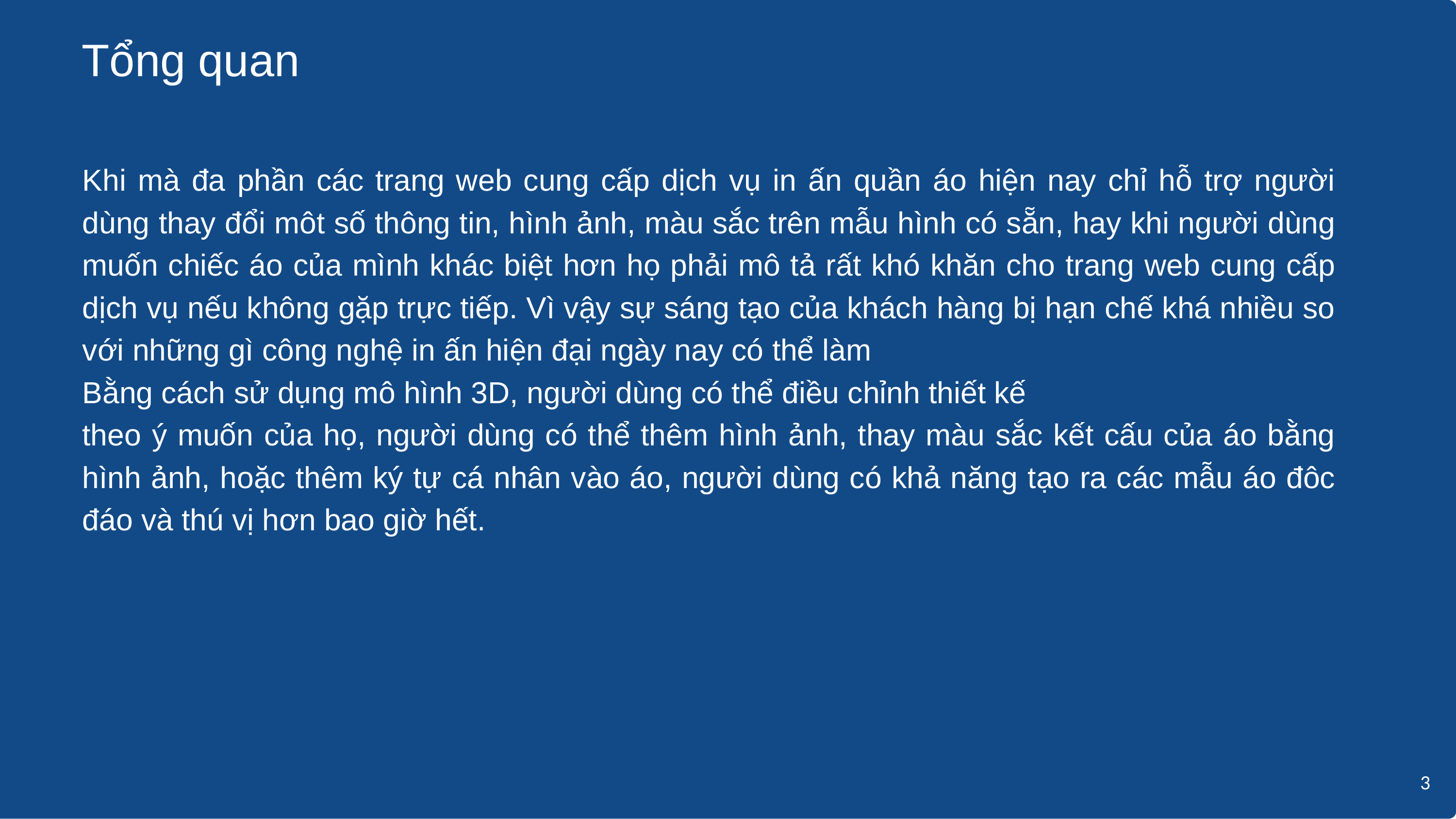

Tổng quan
Khi mà đa phần các trang web cung cấp dịch vụ in ấn quần áo hiện nay chỉ hỗ trợ người dùng thay đổi môt số thông tin, hình ảnh, màu sắc trên mẫu hình có sẵn, hay khi người dùng muốn chiếc áo của mình khác biệt hơn họ phải mô tả rất khó khăn cho trang web cung cấp dịch vụ nếu không gặp trực tiếp. Vì vậy sự sáng tạo của khách hàng bị hạn chế khá nhiều so với những gì công nghệ in ấn hiện đại ngày nay có thể làm
Bằng cách sử dụng mô hình 3D, người dùng có thể điều chỉnh thiết kế
theo ý muốn của họ, người dùng có thể thêm hình ảnh, thay màu sắc kết cấu của áo bằng hình ảnh, hoặc thêm ký tự cá nhân vào áo, người dùng có khả năng tạo ra các mẫu áo đôc đáo và thú vị hơn bao giờ hết.

3